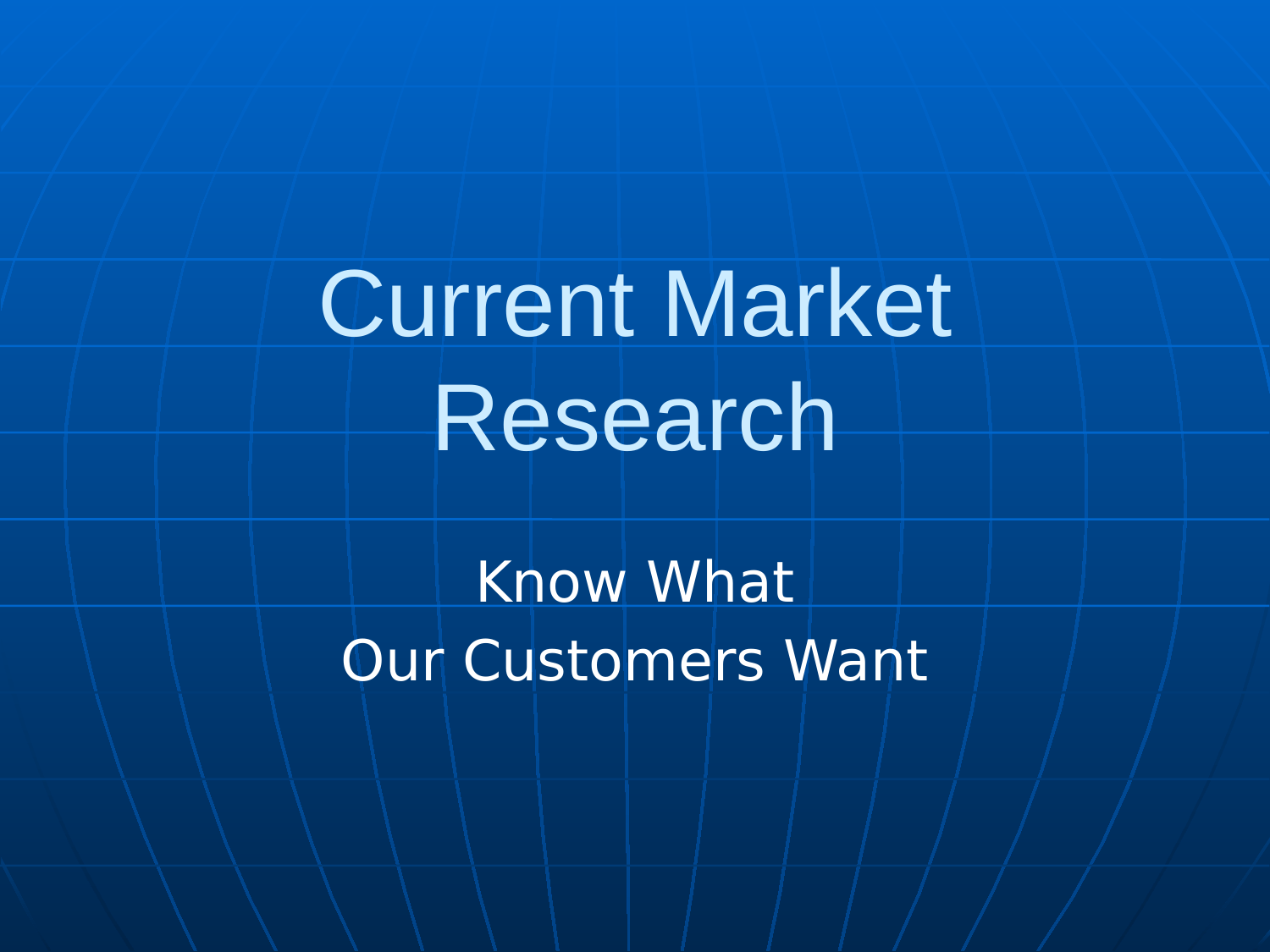

# Current Market Research
Know What
Our Customers Want